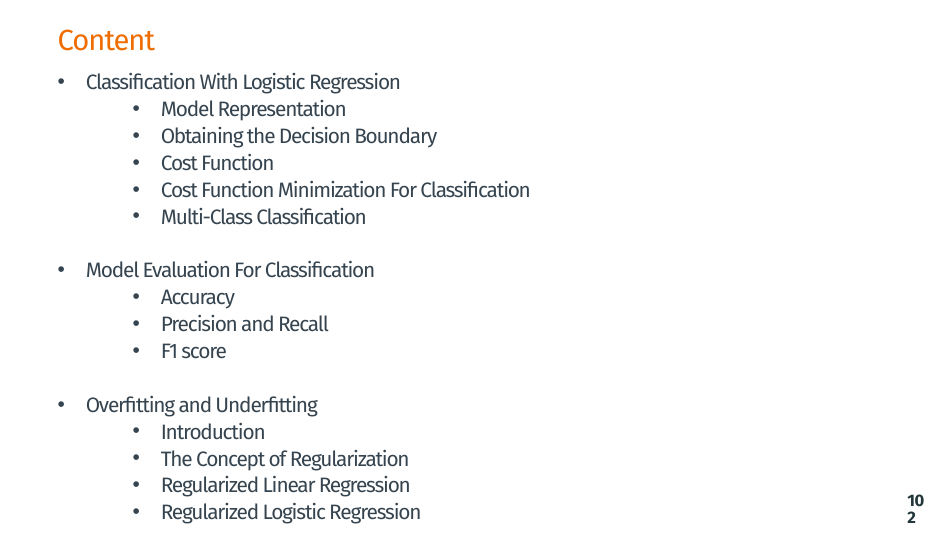

# Content
Classification With Logistic Regression
Model Representation
Obtaining the Decision Boundary
Cost Function
Cost Function Minimization For Classification
Multi-Class Classification

Model Evaluation For Classification
Accuracy
Precision and Recall
F1 score

Overfitting and Underfitting
Introduction
The Concept of Regularization
Regularized Linear Regression
Regularized Logistic Regression

Practical Issues
Introduction
How Much to Regularize?
Polynomial Degree?
Training Set Size?

102